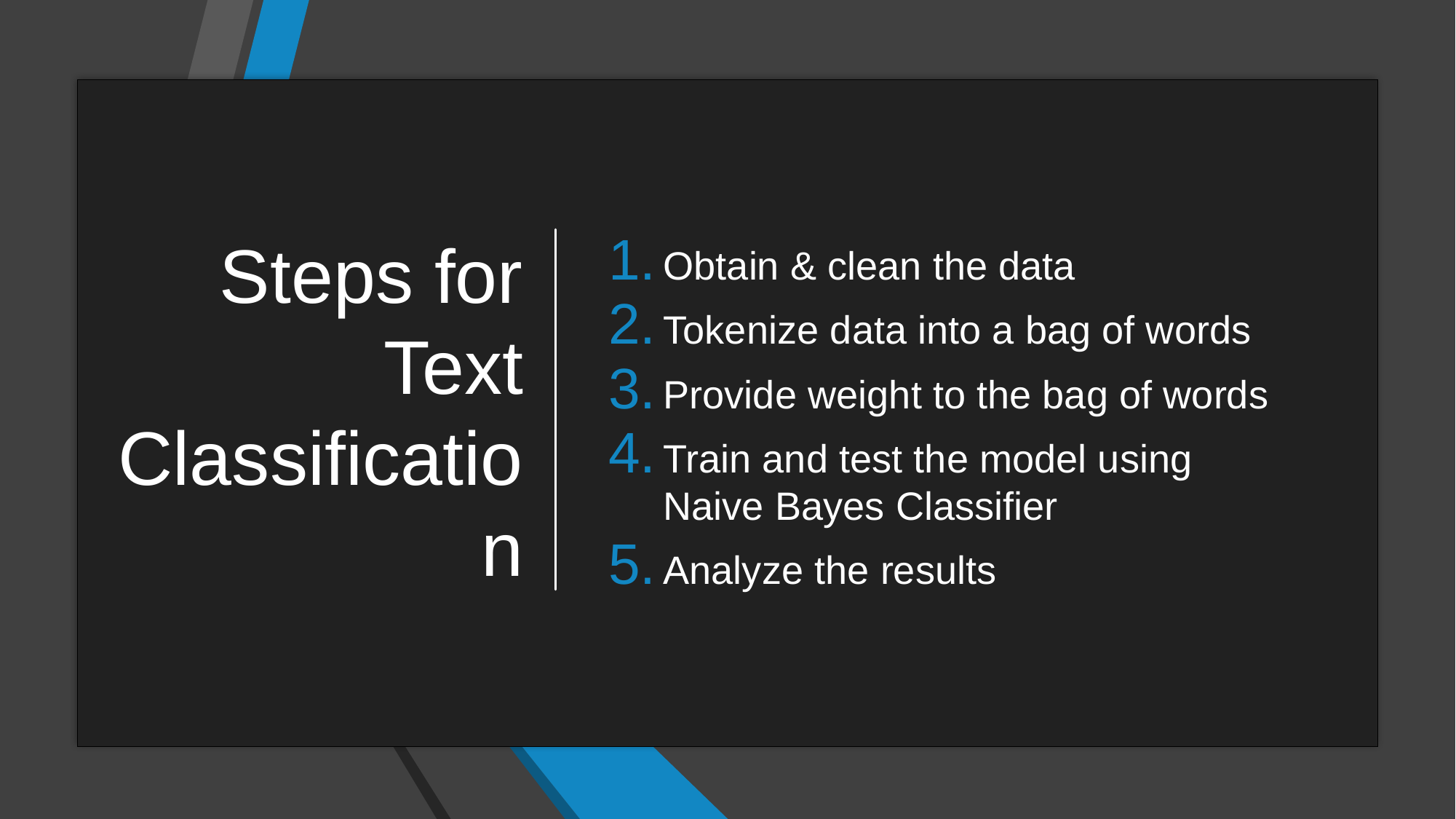

# Steps for Text Classification
Obtain & clean the data
Tokenize data into a bag of words
Provide weight to the bag of words
Train and test the model using Naive Bayes Classifier
Analyze the results